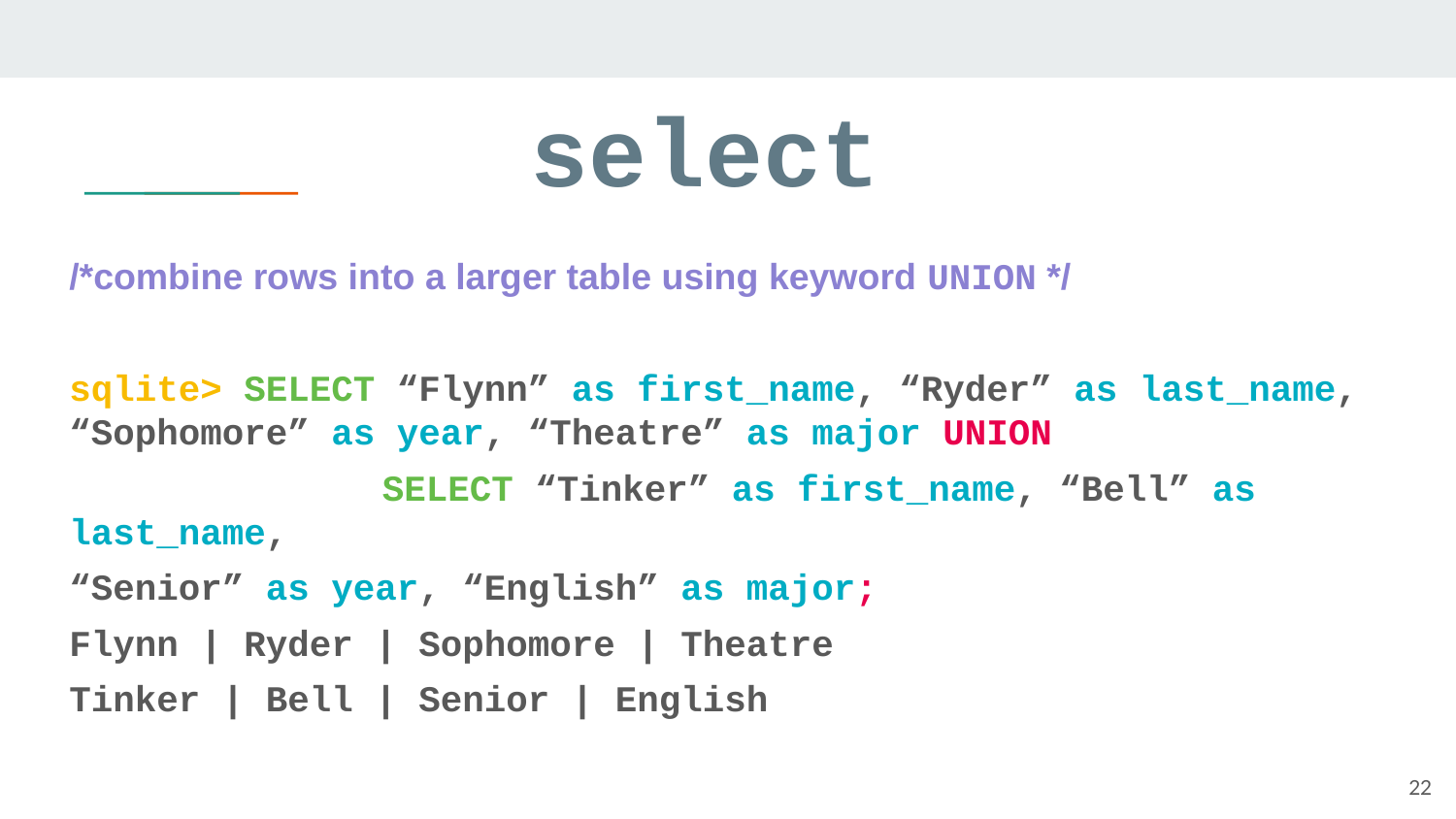

# select
/*combine rows into a larger table using keyword UNION */

sqlite> SELECT “Flynn” as first_name, “Ryder” as last_name, “Sophomore” as year, “Theatre” as major UNION
		 SELECT “Tinker” as first_name, “Bell” as last_name,
“Senior” as year, “English” as major;
Flynn | Ryder | Sophomore | Theatre
Tinker | Bell | Senior | English

22